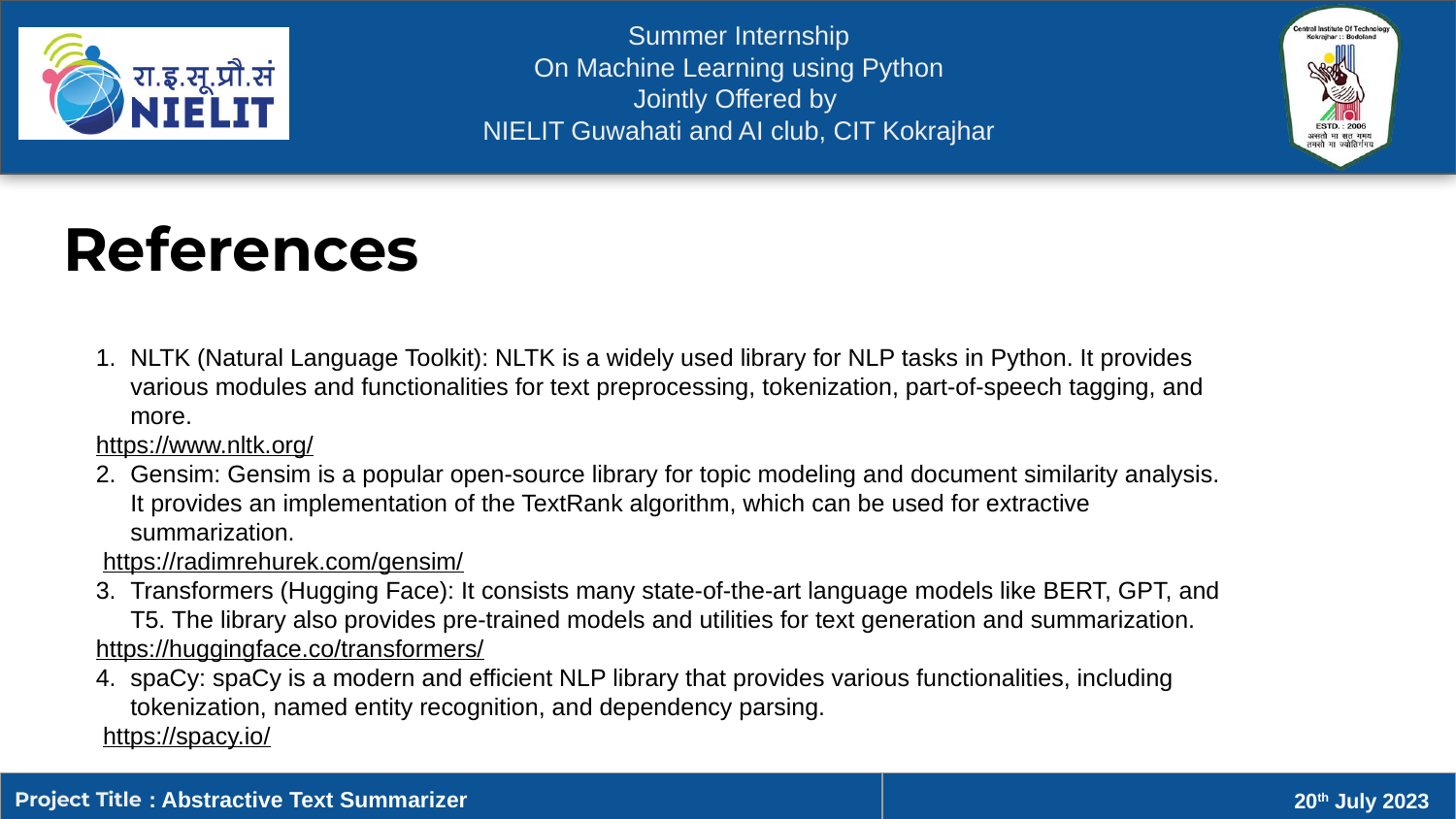

References
NLTK (Natural Language Toolkit): NLTK is a widely used library for NLP tasks in Python. It provides various modules and functionalities for text preprocessing, tokenization, part-of-speech tagging, and more.
https://www.nltk.org/
Gensim: Gensim is a popular open-source library for topic modeling and document similarity analysis. It provides an implementation of the TextRank algorithm, which can be used for extractive summarization.
 https://radimrehurek.com/gensim/
Transformers (Hugging Face): It consists many state-of-the-art language models like BERT, GPT, and T5. The library also provides pre-trained models and utilities for text generation and summarization.
https://huggingface.co/transformers/
spaCy: spaCy is a modern and efficient NLP library that provides various functionalities, including tokenization, named entity recognition, and dependency parsing.
 https://spacy.io/
: Abstractive Text Summarizer
20th July 2023